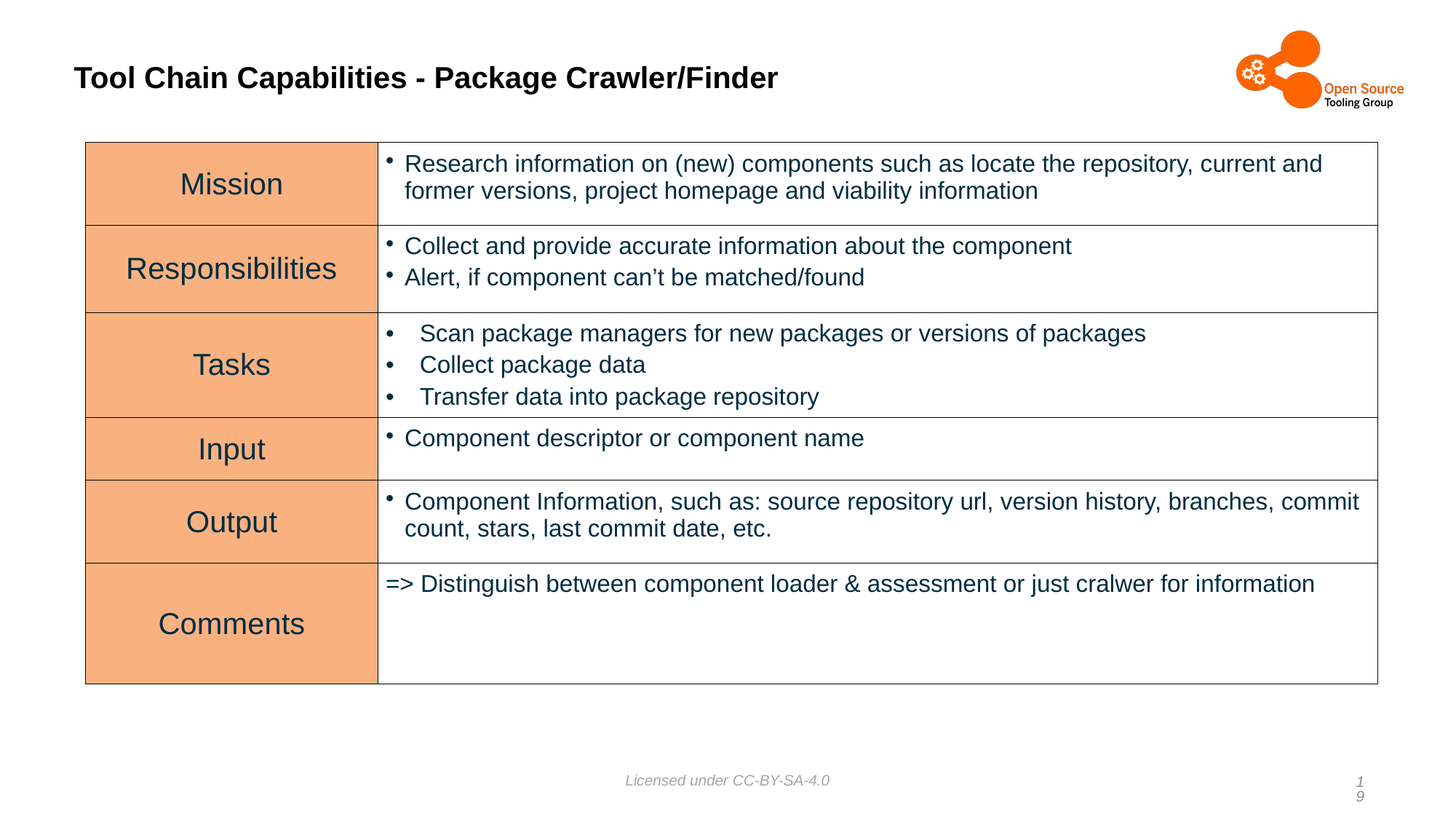

# Tool Chain Capabilities - Package Crawler/Finder
| Mission | Research information on (new) components such as locate the repository, current and former versions, project homepage and viability information |
| --- | --- |
| Responsibilities | Collect and provide accurate information about the component Alert, if component can’t be matched/found |
| Tasks | Scan package managers for new packages or versions of packages Collect package data Transfer data into package repository |
| Input | Component descriptor or component name |
| Output | Component Information, such as: source repository url, version history, branches, commit count, stars, last commit date, etc. |
| Comments | => Distinguish between component loader & assessment or just cralwer for information |
19